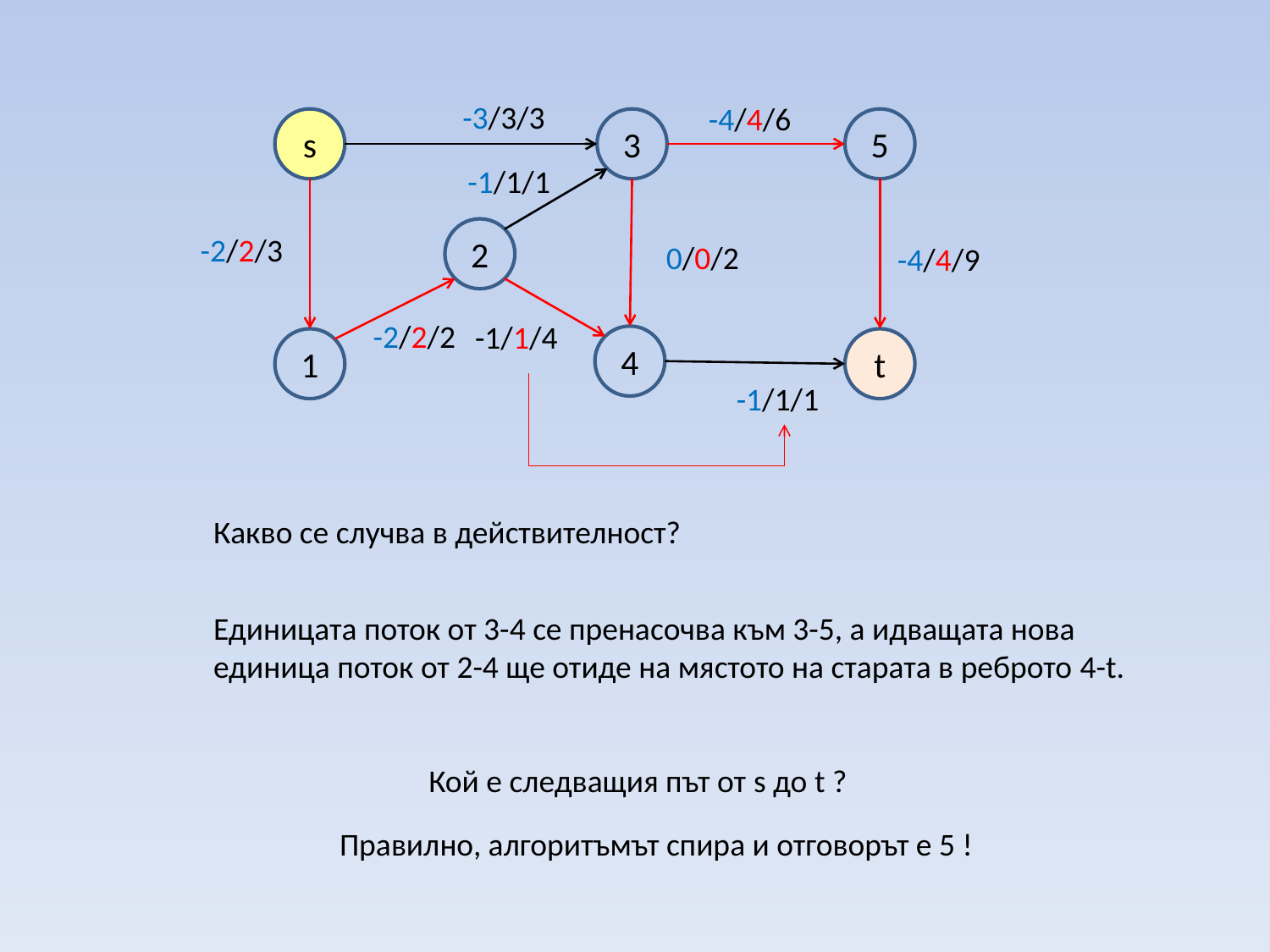

-3/3/3
-4/4/6
s
3
5
-1/1/1
2
-2/2/3
0/0/2
-2/2/2
-1/1/4
4
1
t
-1/1/1
-4/4/9
Какво се случва в действителност?
Единицата поток от 3-4 се пренасочва към 3-5, а идващата нова единица поток от 2-4 ще отиде на мястото на старата в реброто 4-t.

Кой е следващия път от s до t ?
Правилно, алгоритъмът спира и отговорът е 5 !